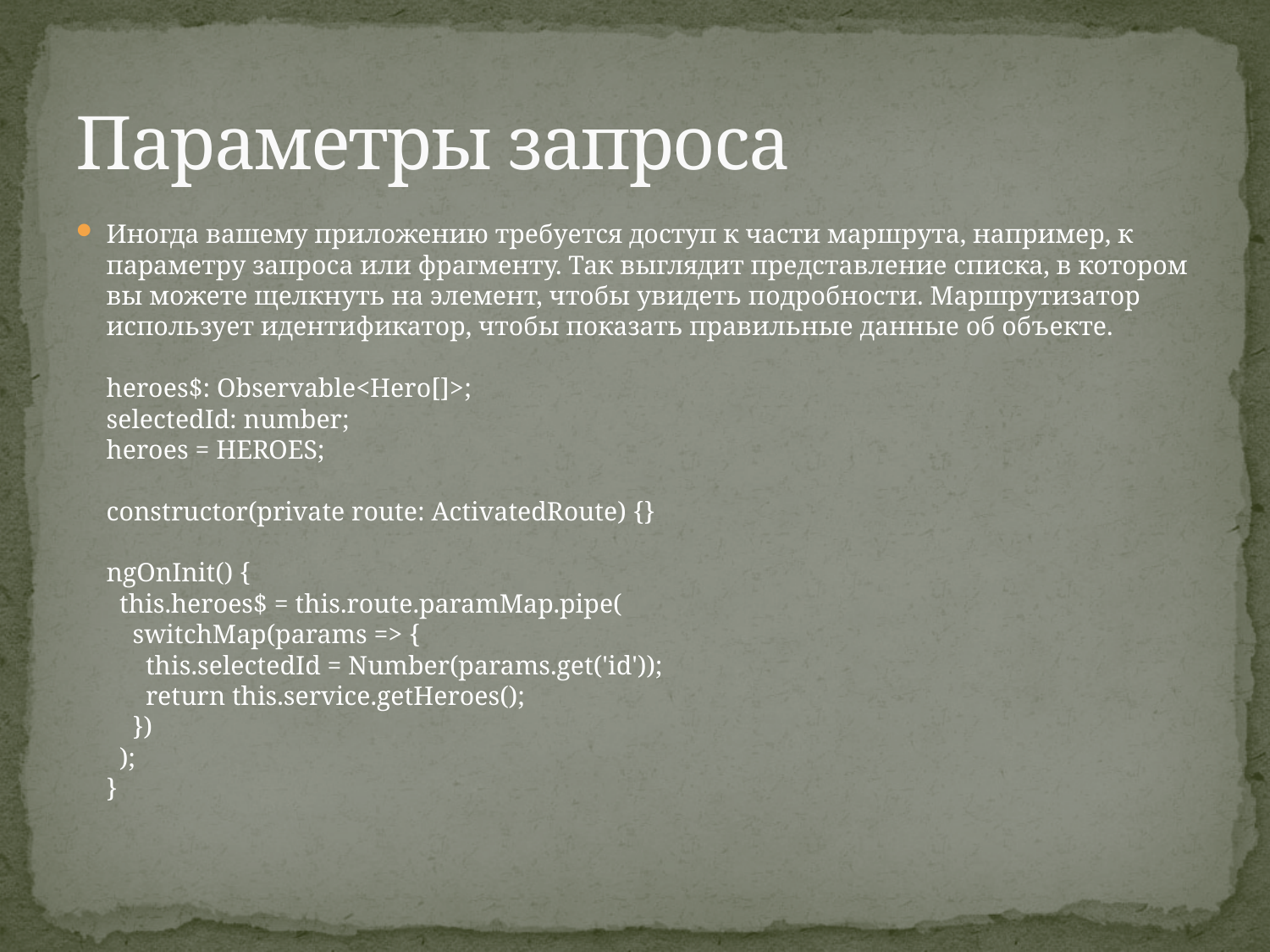

# Параметры запроса
Иногда вашему приложению требуется доступ к части маршрута, например, к параметру запроса или фрагменту. Так выглядит представление списка, в котором вы можете щелкнуть на элемент, чтобы увидеть подробности. Маршрутизатор использует идентификатор, чтобы показать правильные данные об объекте.
heroes$: Observable<Hero[]>;
selectedId: number;
heroes = HEROES;
constructor(private route: ActivatedRoute) {}
ngOnInit() {
  this.heroes$ = this.route.paramMap.pipe(
    switchMap(params => {
      this.selectedId = Number(params.get('id'));
      return this.service.getHeroes();
    })
  );
}